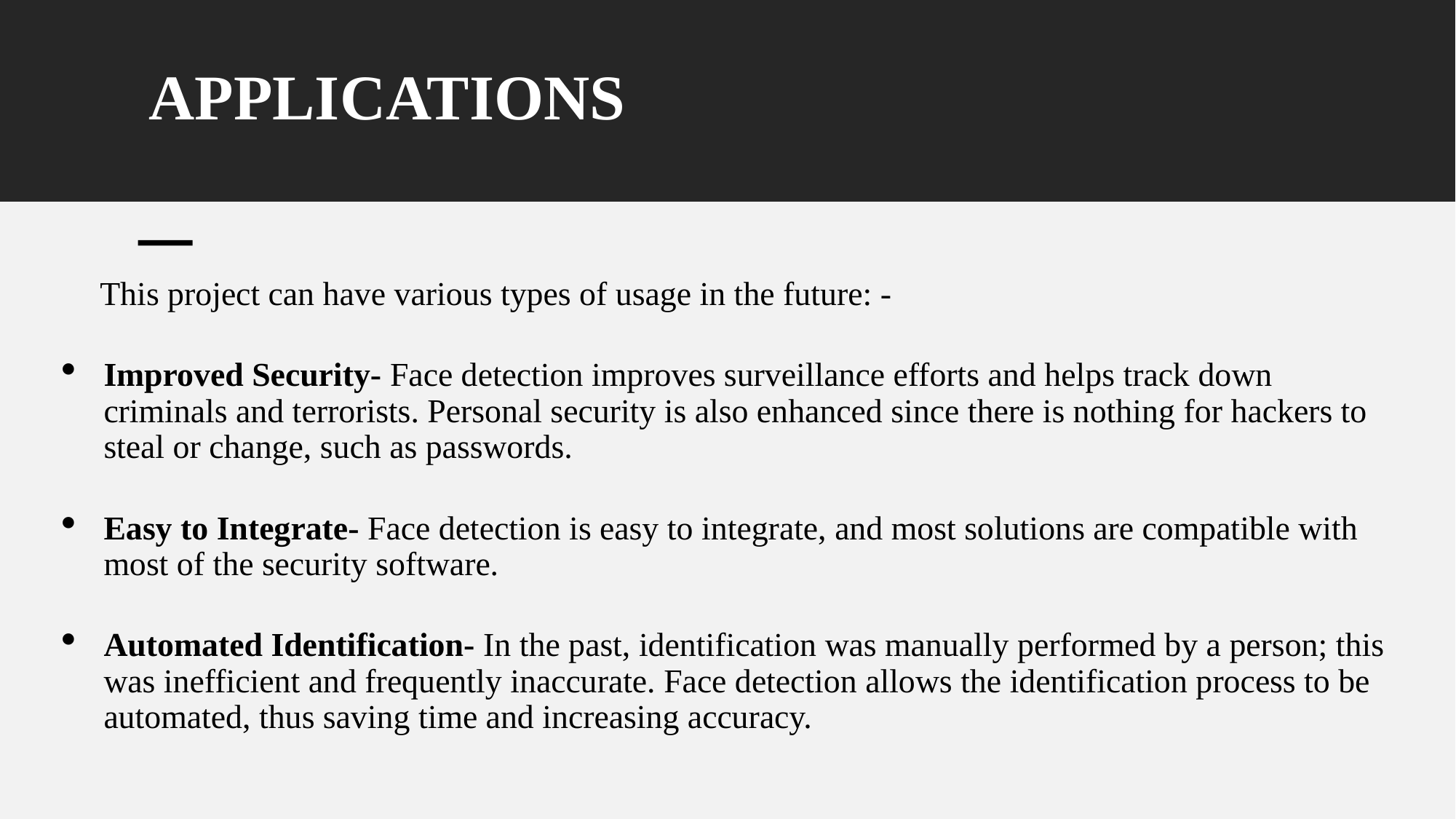

# APPLICATIONS

This project can have various types of usage in the future: -

Improved Security- Face detection improves surveillance efforts and helps track down criminals and terrorists. Personal security is also enhanced since there is nothing for hackers to steal or change, such as passwords.

Easy to Integrate- Face detection is easy to integrate, and most solutions are compatible with most of the security software.

Automated Identification- In the past, identification was manually performed by a person; this was inefficient and frequently inaccurate. Face detection allows the identification process to be automated, thus saving time and increasing accuracy.